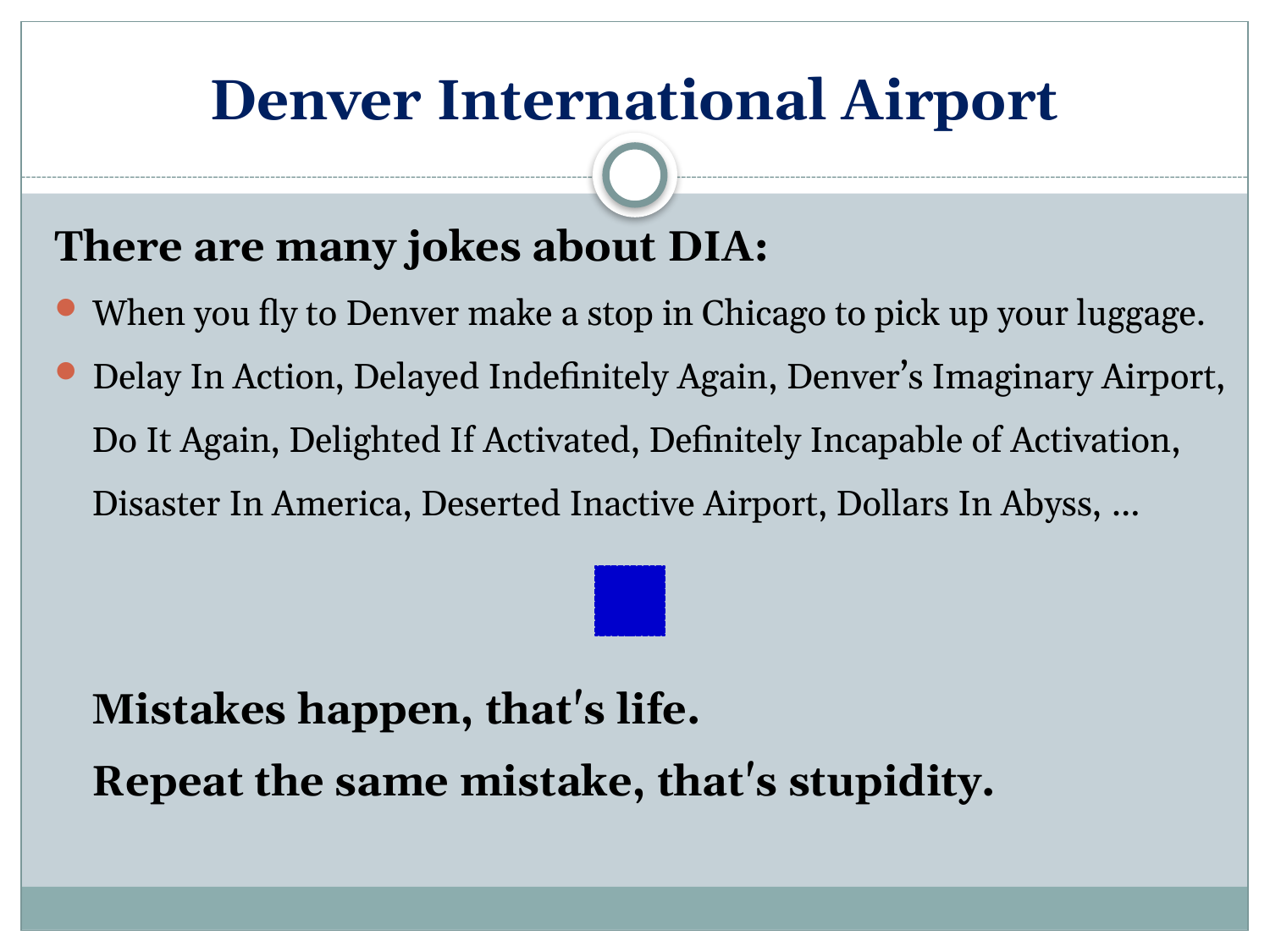

# Denver International Airport
There are many jokes about DIA:
When you fly to Denver make a stop in Chicago to pick up your luggage.
Delay In Action, Delayed Indefinitely Again, Denver’s Imaginary Airport,
Do It Again, Delighted If Activated, Definitely Incapable of Activation,
Disaster In America, Deserted Inactive Airport, Dollars In Abyss, …

Mistakes happen, that's life.
Repeat the same mistake, that's stupidity.